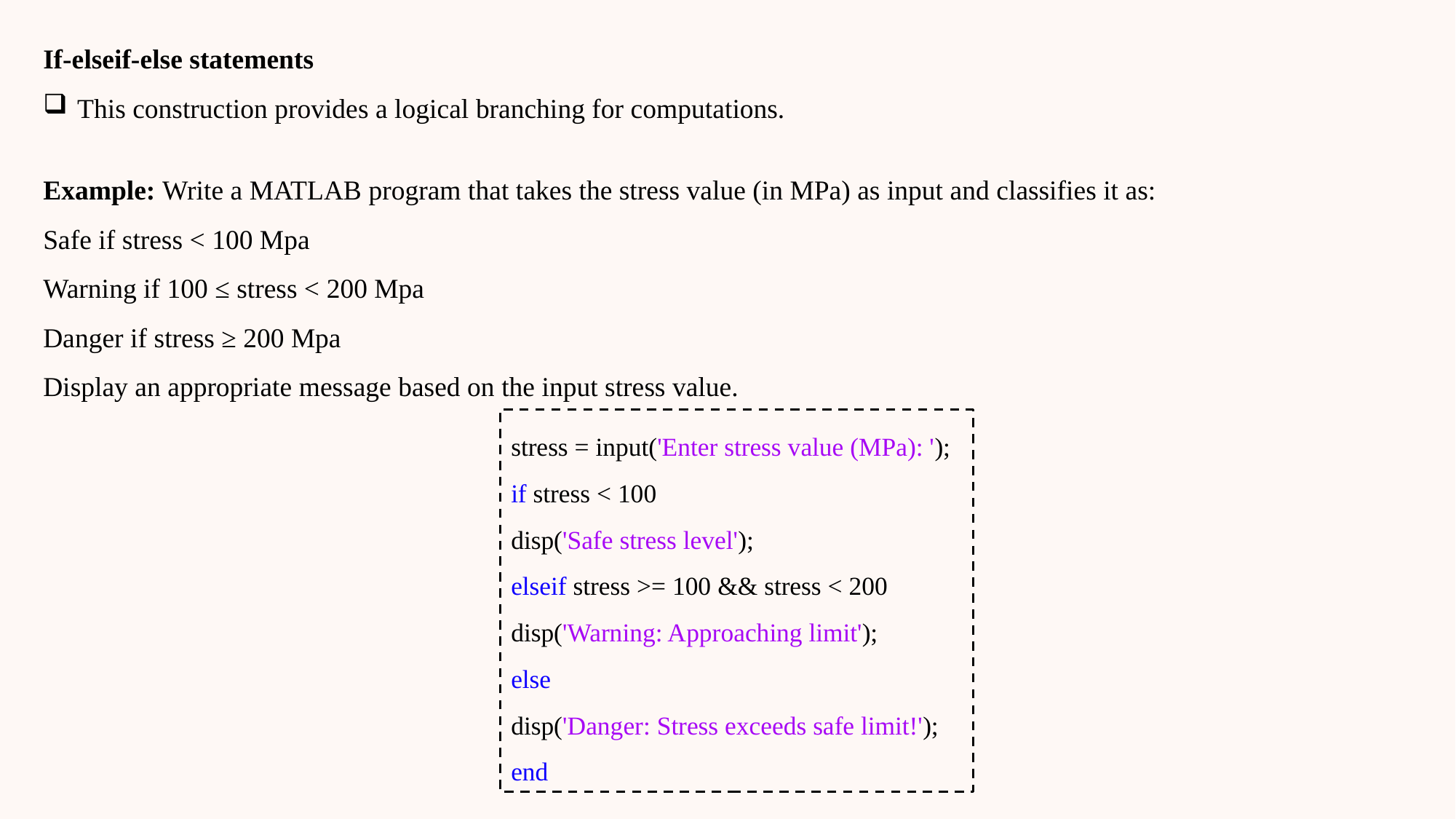

If-elseif-else statements
This construction provides a logical branching for computations.
Example: Write a MATLAB program that takes the stress value (in MPa) as input and classifies it as:
Safe if stress < 100 Mpa
Warning if 100 ≤ stress < 200 Mpa
Danger if stress ≥ 200 Mpa
Display an appropriate message based on the input stress value.
stress = input('Enter stress value (MPa): ');
if stress < 100
disp('Safe stress level');
elseif stress >= 100 && stress < 200
disp('Warning: Approaching limit');
else
disp('Danger: Stress exceeds safe limit!');
end